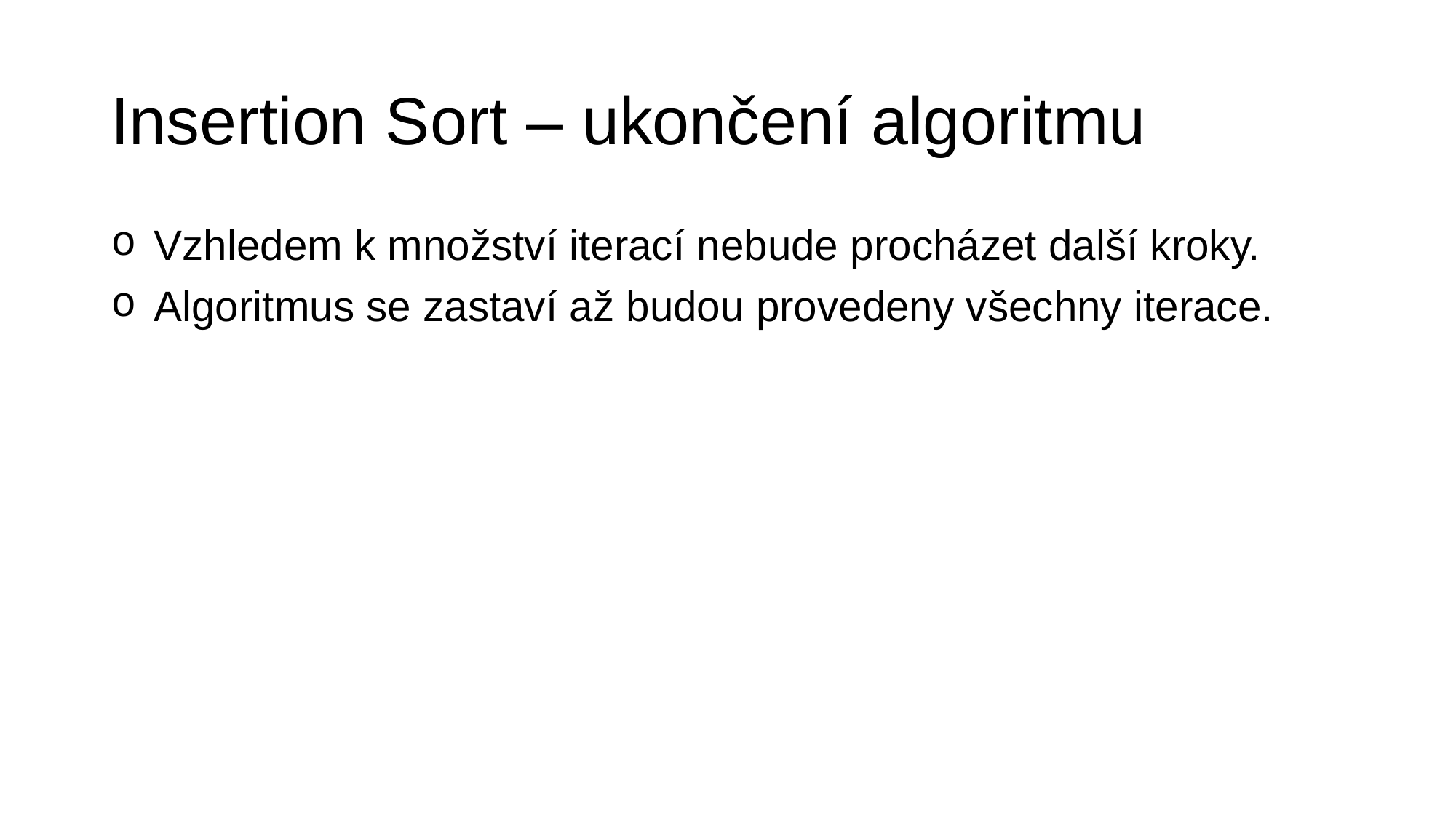

# Insertion Sort – ukončení algoritmu
Vzhledem k množství iterací nebude procházet další kroky.
Algoritmus se zastaví až budou provedeny všechny iterace.